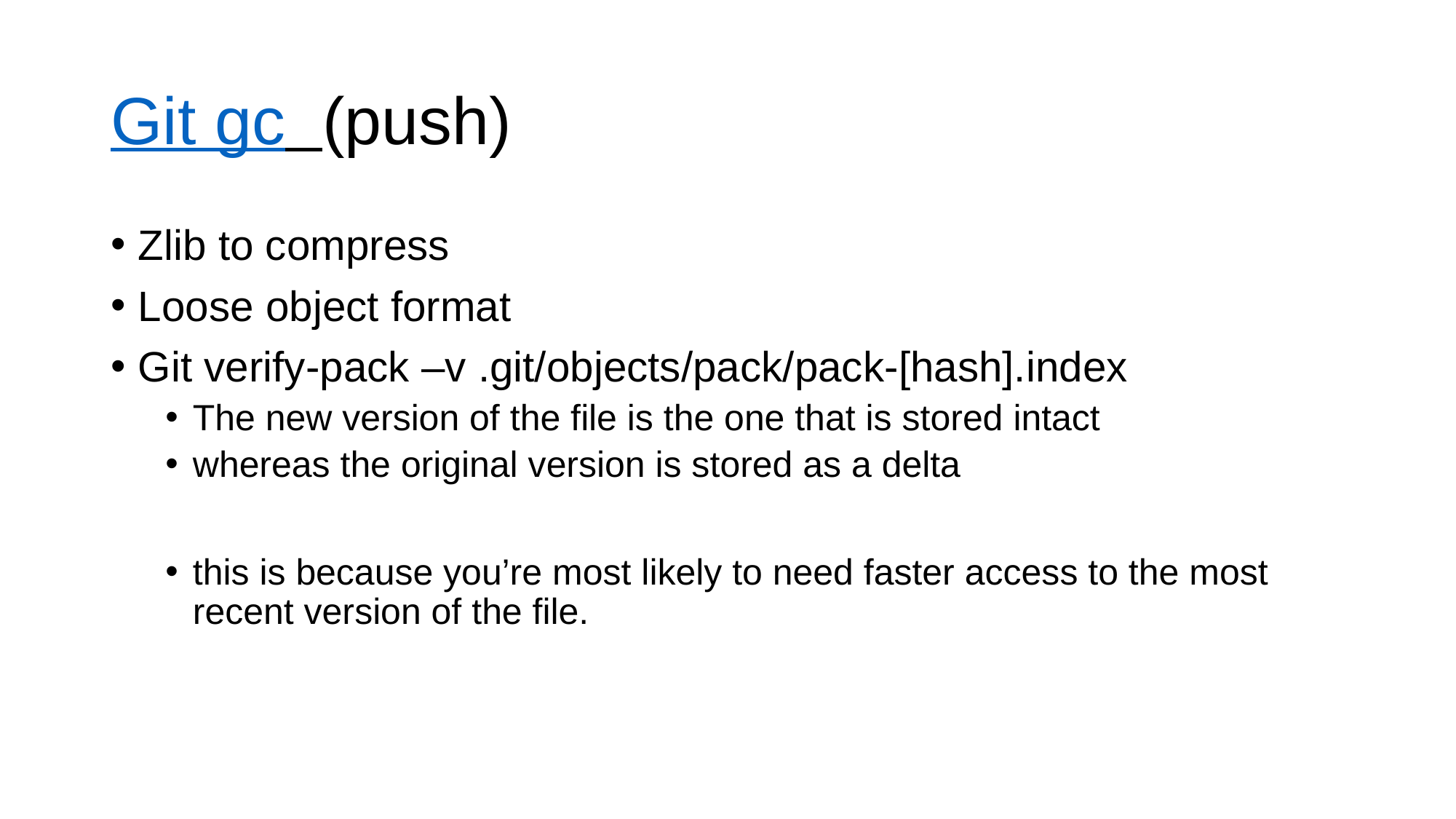

# Git gc  (push)
Zlib to compress
Loose object format
Git verify-pack –v .git/objects/pack/pack-[hash].index
The new version of the file is the one that is stored intact
whereas the original version is stored as a delta

this is because you’re most likely to need faster access to the most recent version of the file.